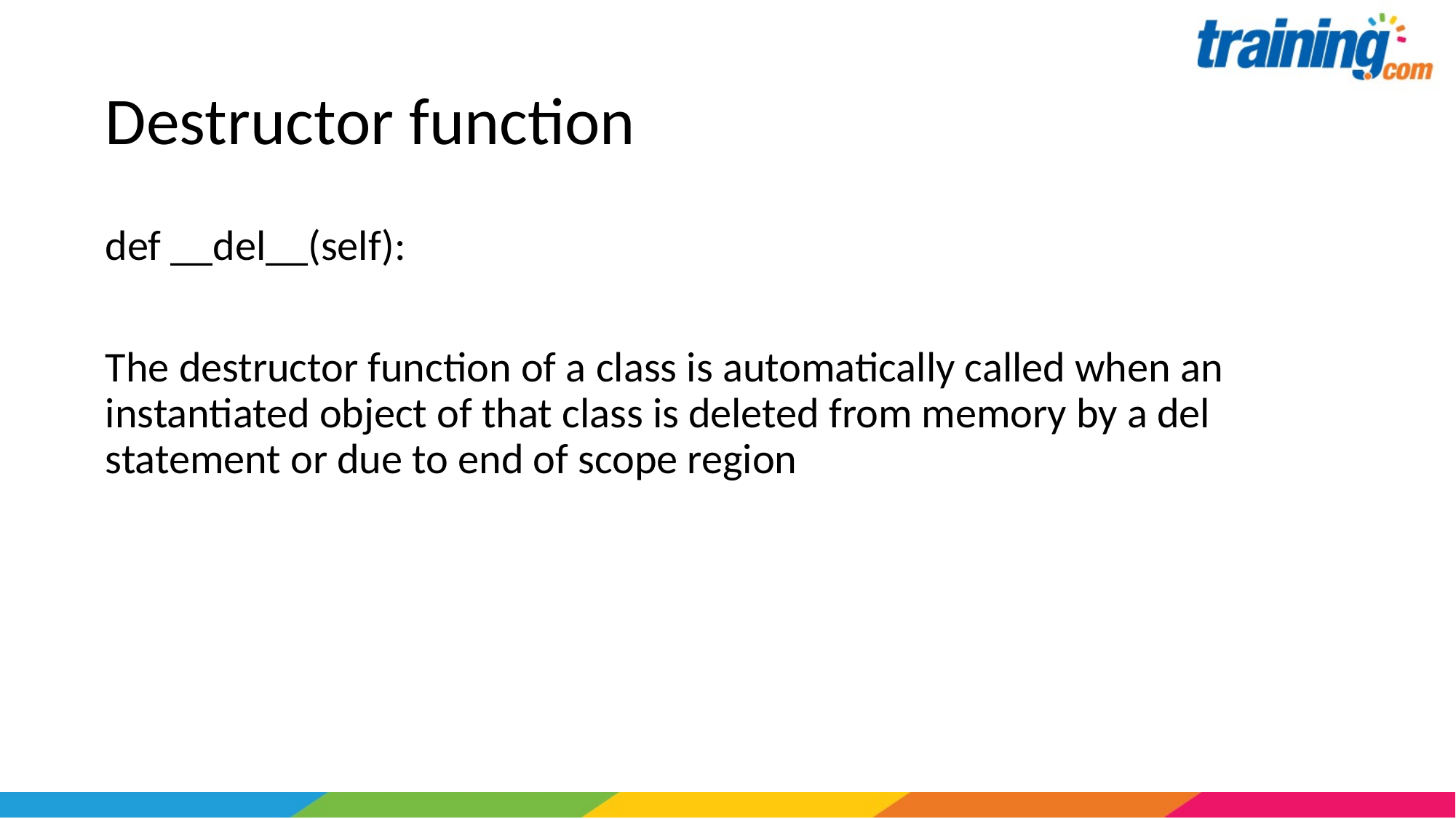

# Destructor function
def __del__(self):

The destructor function of a class is automatically called when an instantiated object of that class is deleted from memory by a del statement or due to end of scope region